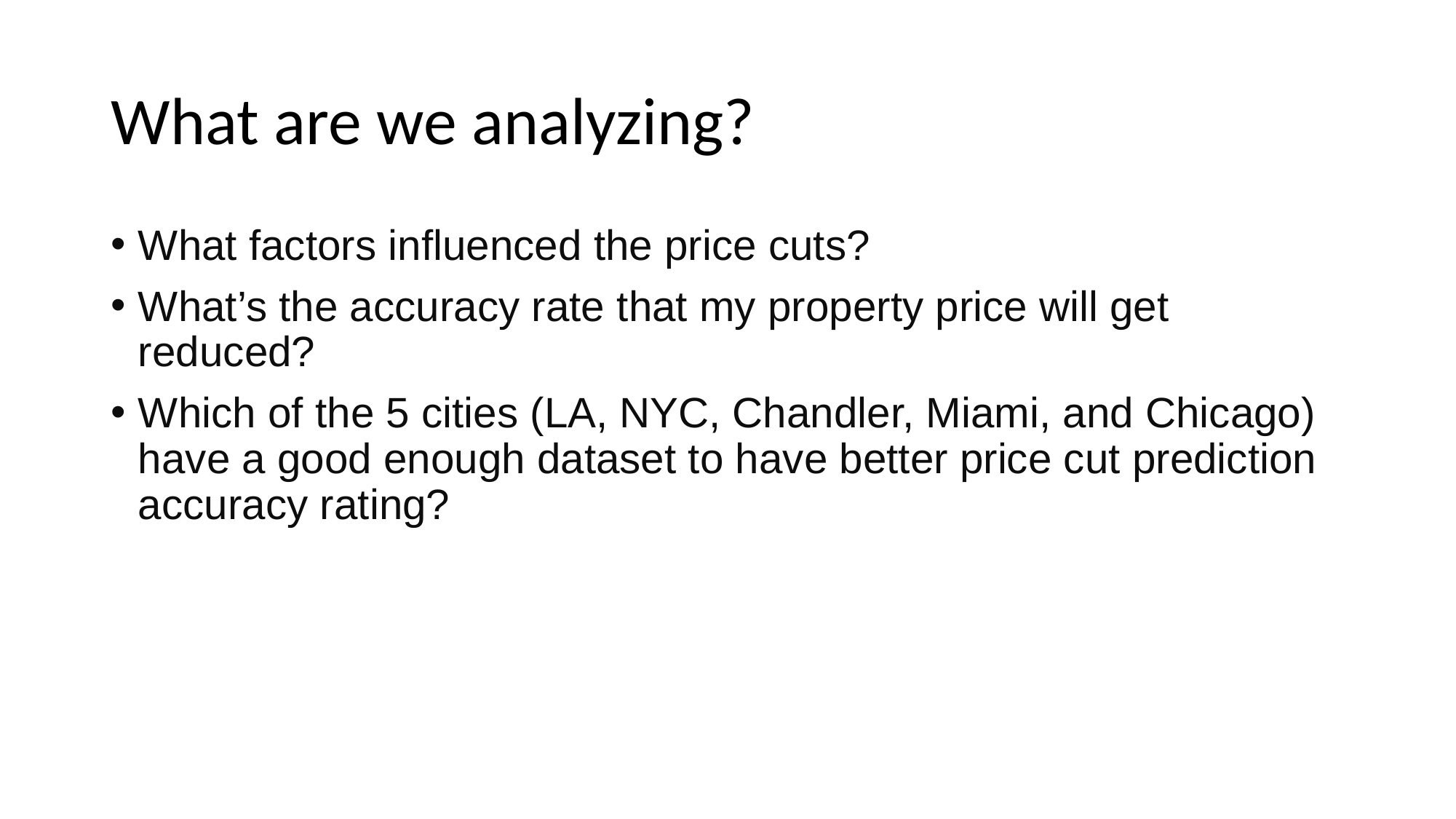

# What are we analyzing?
What factors influenced the price cuts?
What’s the accuracy rate that my property price will get reduced?
Which of the 5 cities (LA, NYC, Chandler, Miami, and Chicago) have a good enough dataset to have better price cut prediction accuracy rating?